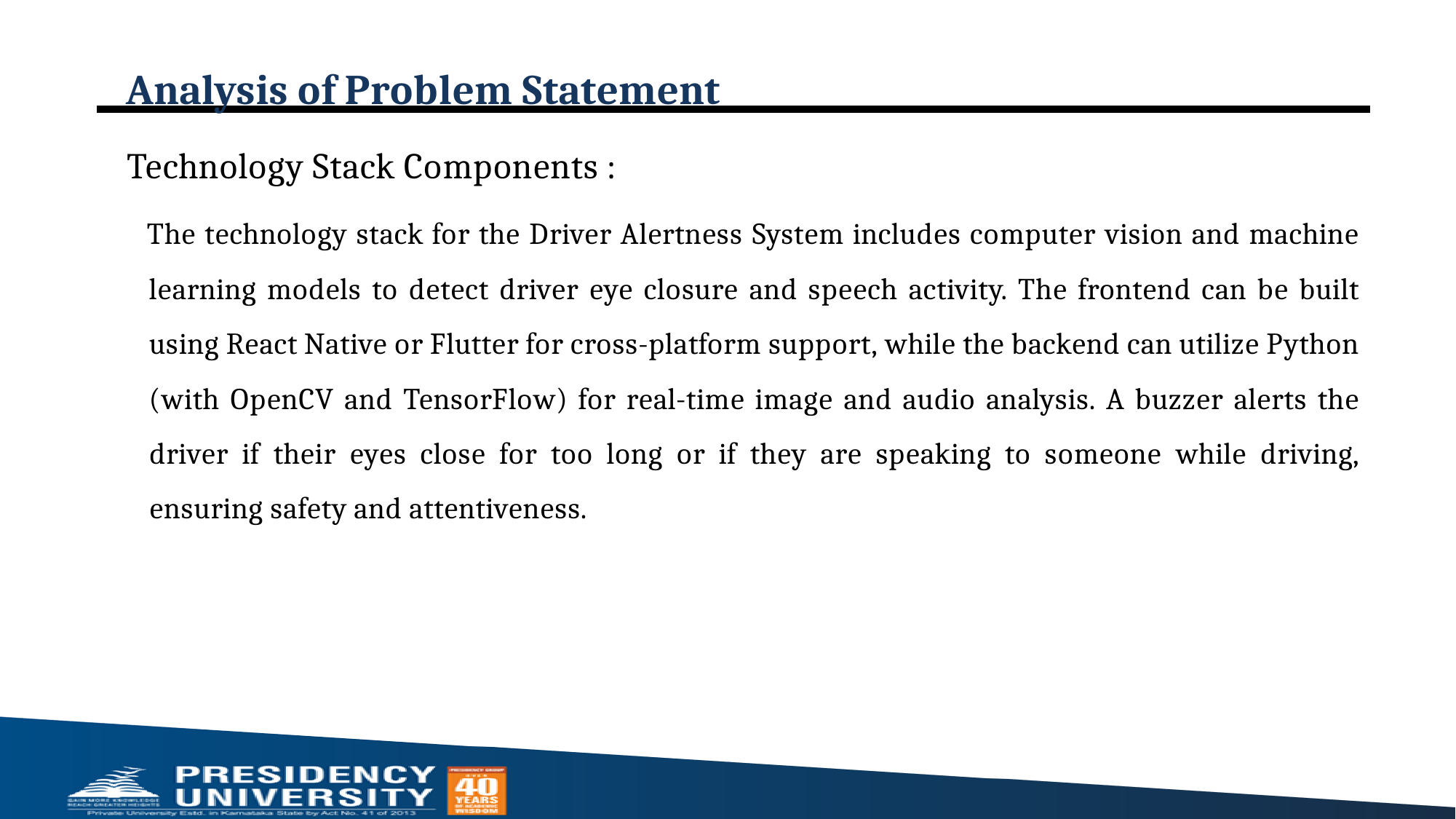

# Analysis of Problem Statement
Technology Stack Components :
  The technology stack for the Driver Alertness System includes computer vision and machine learning models to detect driver eye closure and speech activity. The frontend can be built using React Native or Flutter for cross-platform support, while the backend can utilize Python (with OpenCV and TensorFlow) for real-time image and audio analysis. A buzzer alerts the driver if their eyes close for too long or if they are speaking to someone while driving, ensuring safety and attentiveness.